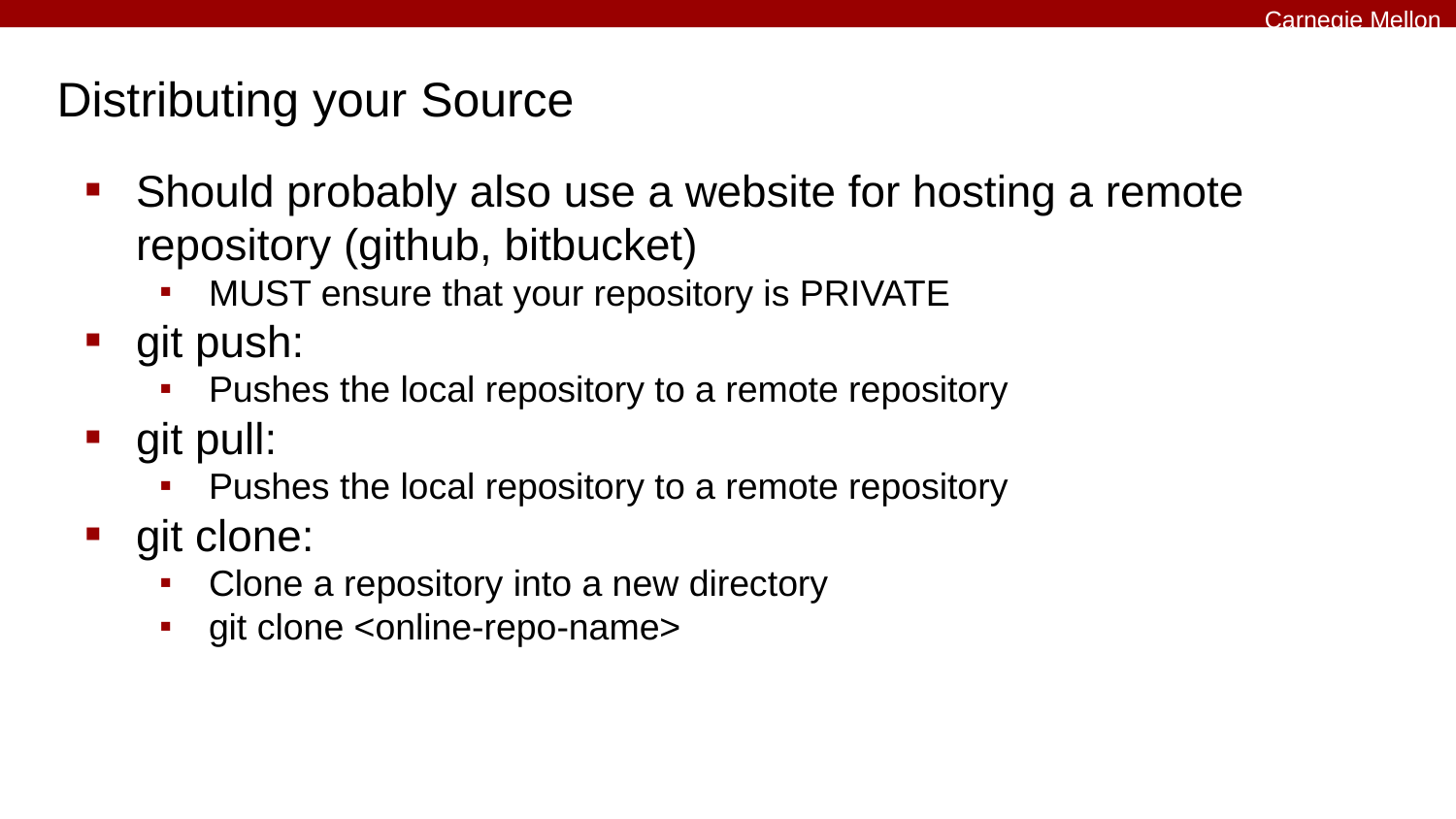

# Distributing your Source
Should probably also use a website for hosting a remote repository (github, bitbucket)
MUST ensure that your repository is PRIVATE
git push:
Pushes the local repository to a remote repository
git pull:
Pushes the local repository to a remote repository
git clone:
Clone a repository into a new directory
git clone <online-repo-name>